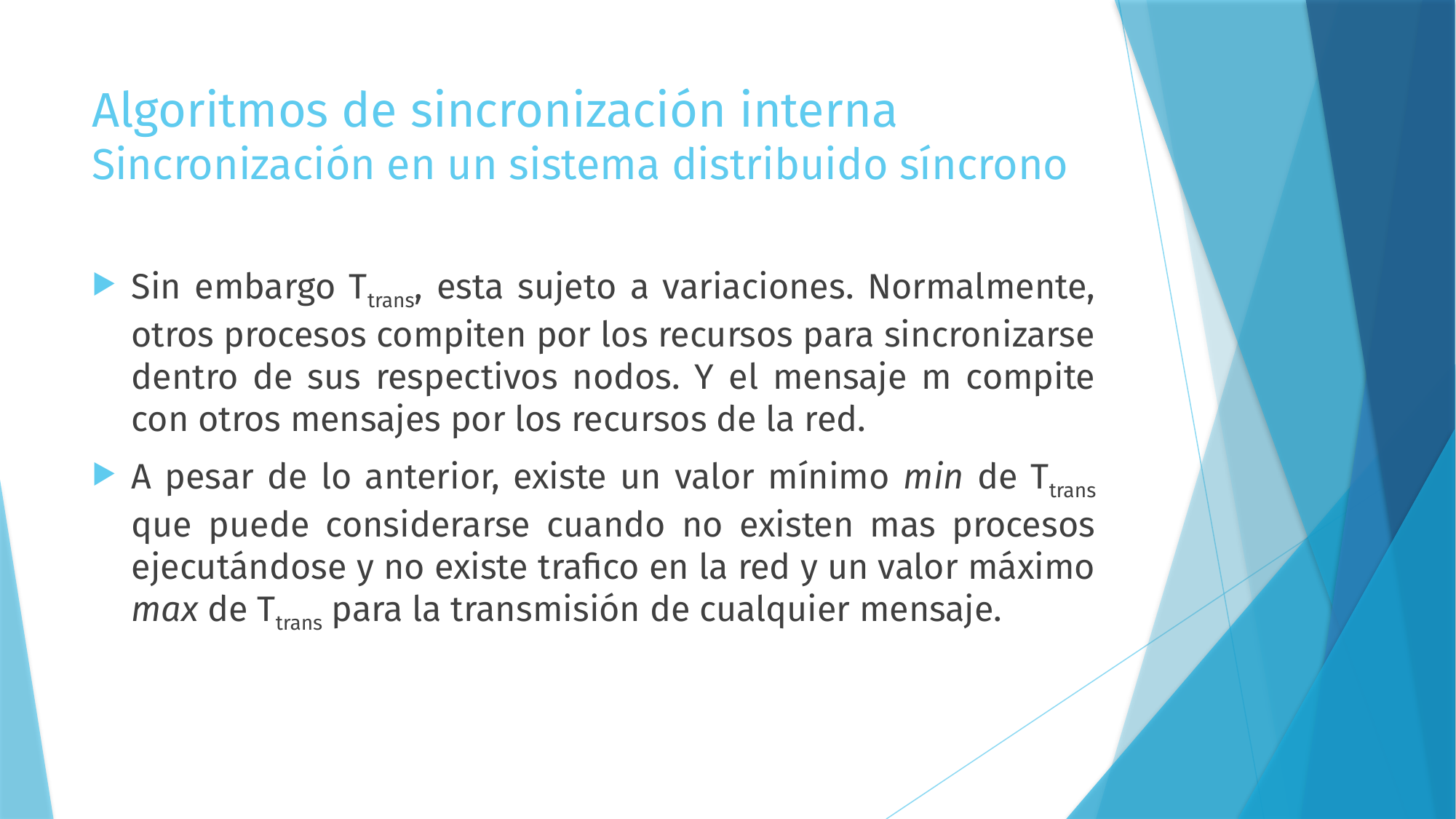

# Algoritmos de sincronización interna Sincronización en un sistema distribuido síncrono
Sin embargo Ttrans, esta sujeto a variaciones. Normalmente, otros procesos compiten por los recursos para sincronizarse dentro de sus respectivos nodos. Y el mensaje m compite con otros mensajes por los recursos de la red.
A pesar de lo anterior, existe un valor mínimo min de Ttrans que puede considerarse cuando no existen mas procesos ejecutándose y no existe trafico en la red y un valor máximo max de Ttrans para la transmisión de cualquier mensaje.